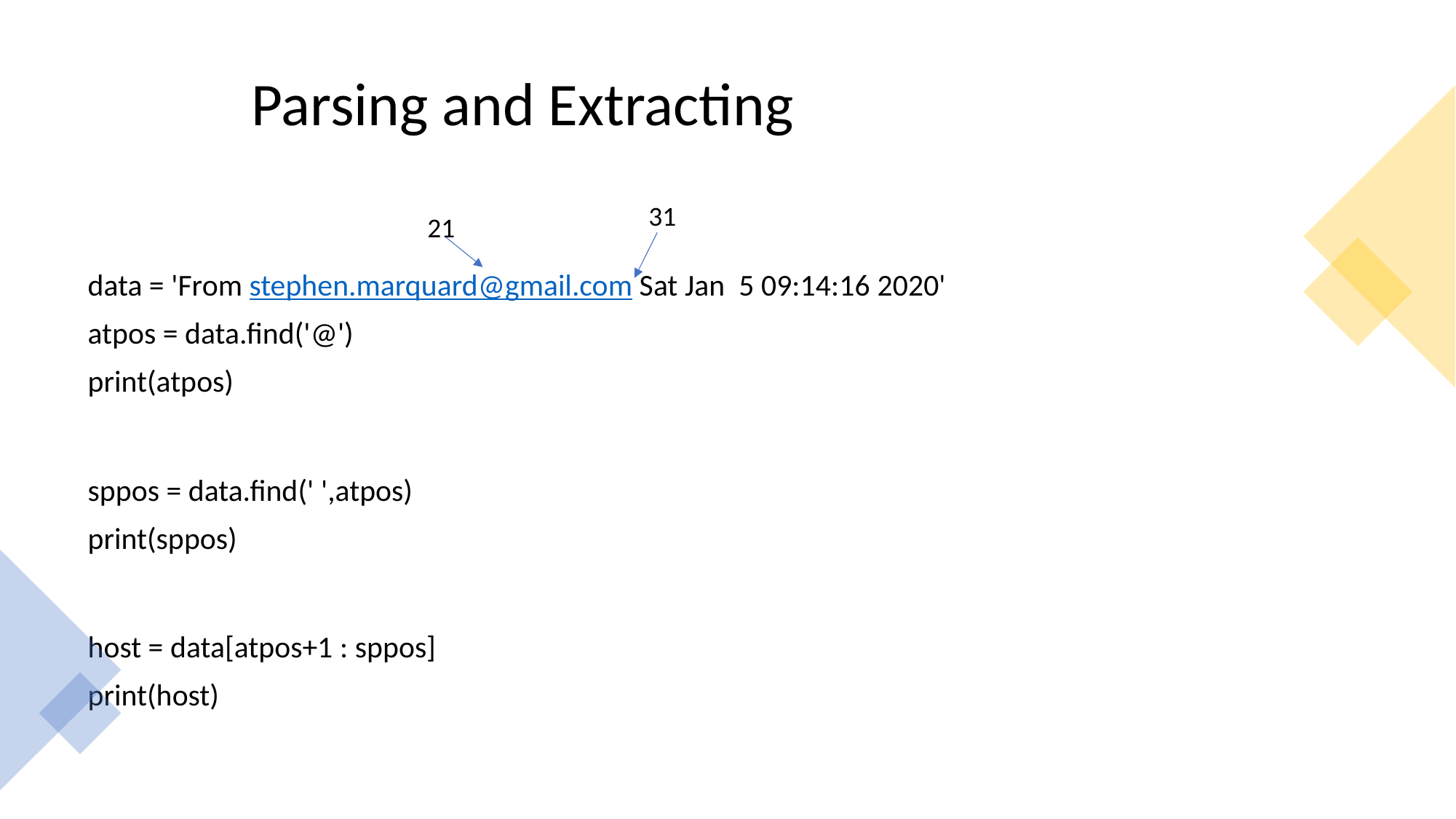

# Parsing and Extracting

31
21

data = 'From stephen.marquard@gmail.com Sat Jan  5 09:14:16 2020'
atpos = data.find('@')
print(atpos)

sppos = data.find(' ',atpos)
print(sppos)

host = data[atpos+1 : sppos]
print(host)